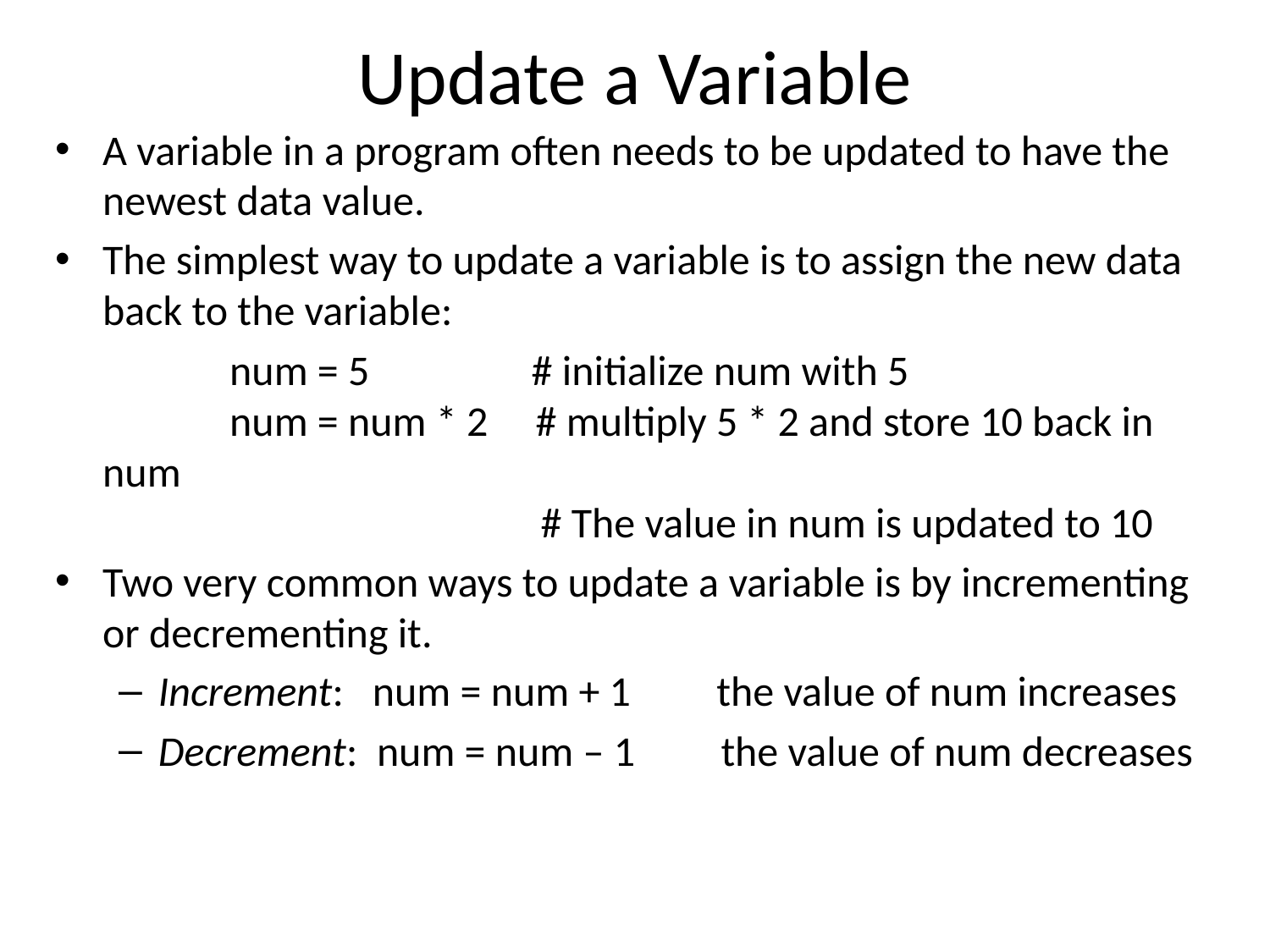

# Update a Variable
A variable in a program often needs to be updated to have the newest data value.
The simplest way to update a variable is to assign the new data back to the variable:
		num = 5                 # initialize num with 5
		num = num * 2     # multiply 5 * 2 and store 10 back in num
				      # The value in num is updated to 10
Two very common ways to update a variable is by incrementing or decrementing it.
Increment:   num = num + 1         the value of num increases
Decrement:  num = num – 1         the value of num decreases